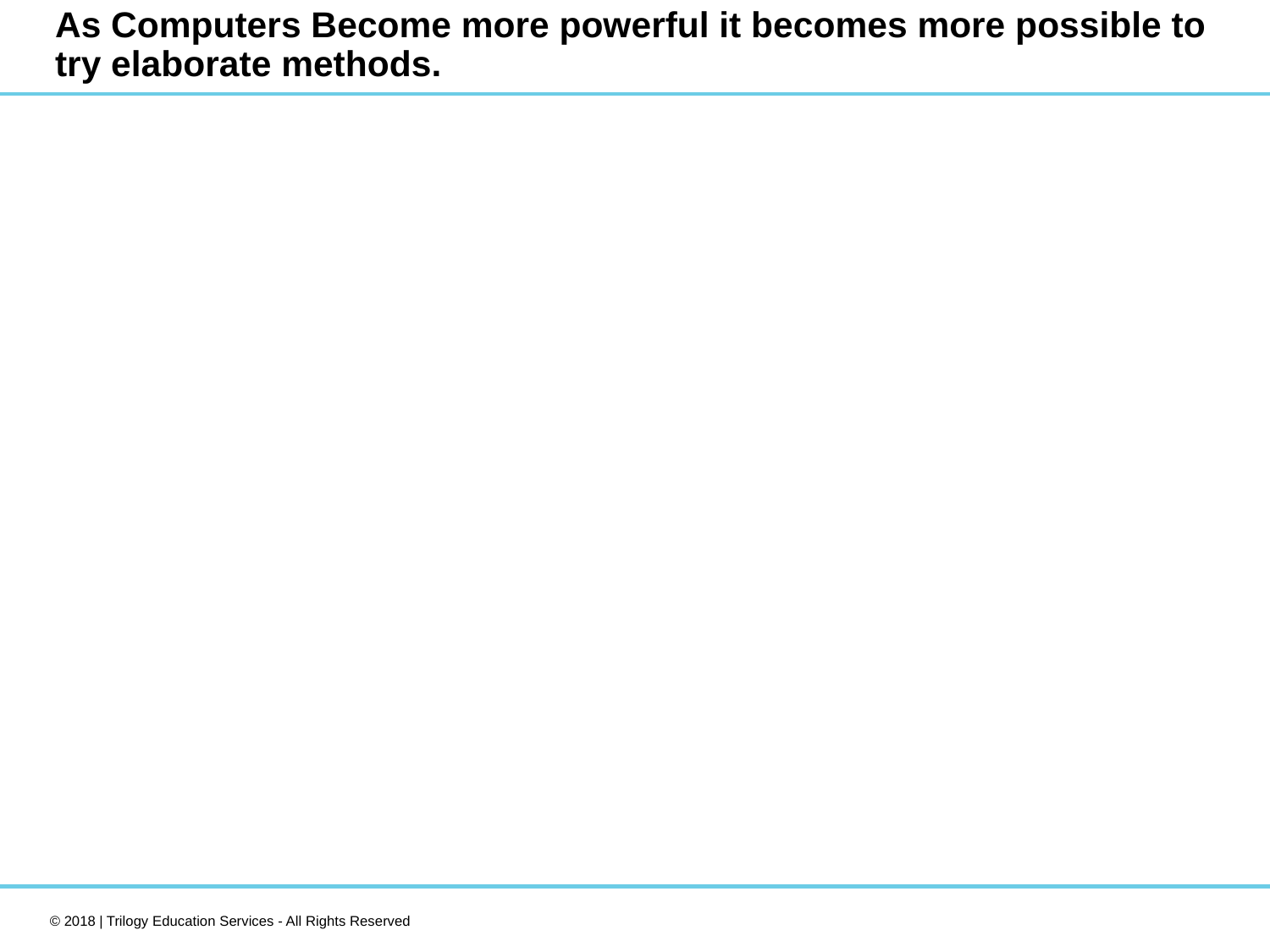

# As Computers Become more powerful it becomes more possible to try elaborate methods.